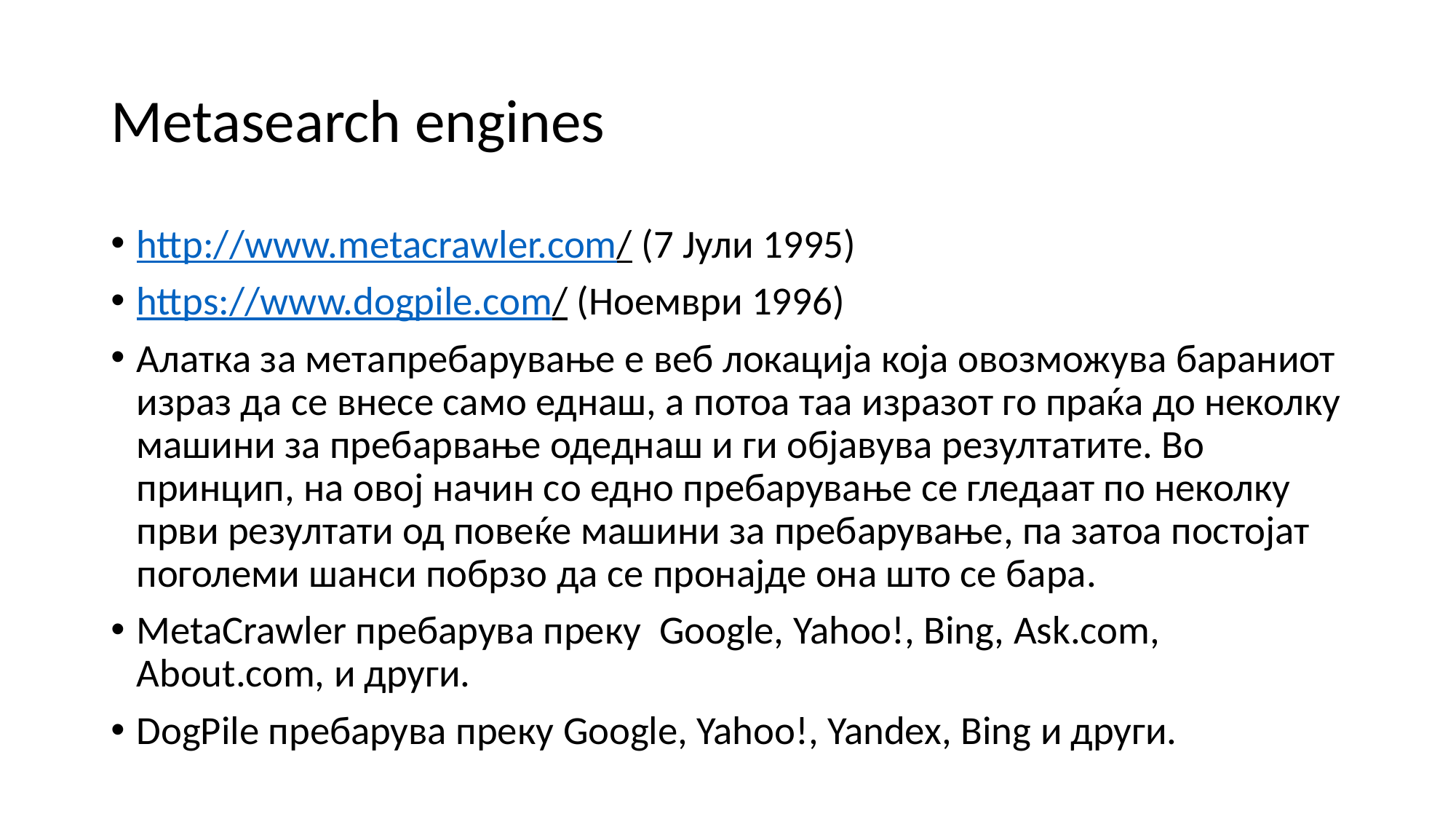

# Metasearch engines
http://www.metacrawler.com/ (7 Јули 1995)
https://www.dogpile.com/ (Ноември 1996)
Алатка за метапребарување е веб локација која овозможува бараниот израз да се внесе само еднаш, а потоа таа изразот го праќа до неколку машини за пребарвање одеднаш и ги објавува резултатите. Во принцип, на овој начин со едно пребарување се гледаат по неколку први резултати од повеќе машини за пребарување, па затоа постојат поголеми шанси побрзо да се пронајде она што се бара.
MetaCrawler пребарува преку  Google, Yahoo!, Bing, Ask.com, About.com, и други.
DogPile пребарува преку Google, Yahoo!, Yandex, Bing и други.